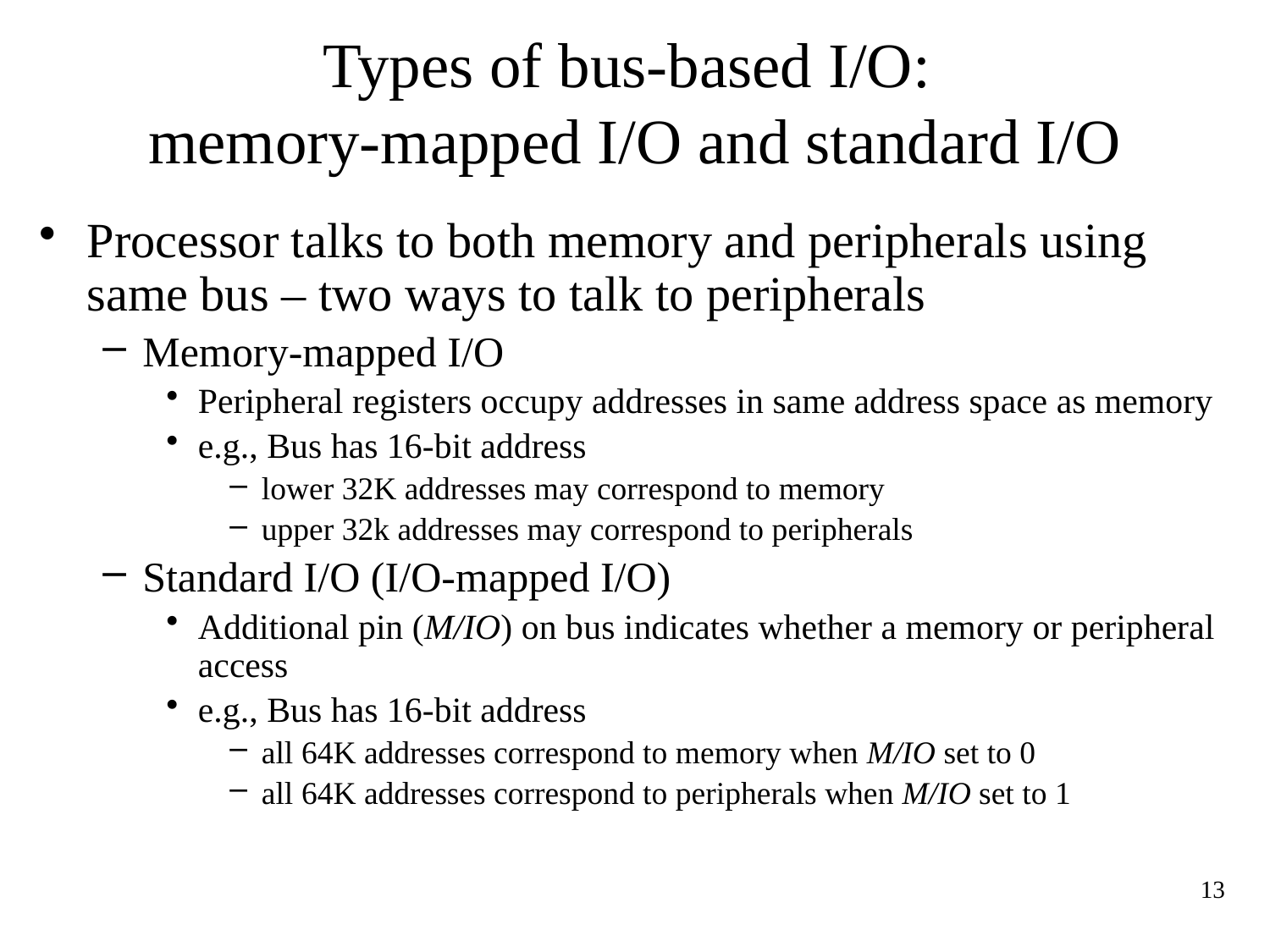

# Types of bus-based I/O: memory-mapped I/O and standard I/O
Processor talks to both memory and peripherals using same bus – two ways to talk to peripherals
Memory-mapped I/O
Peripheral registers occupy addresses in same address space as memory
e.g., Bus has 16-bit address
lower 32K addresses may correspond to memory
upper 32k addresses may correspond to peripherals
Standard I/O (I/O-mapped I/O)
Additional pin (M/IO) on bus indicates whether a memory or peripheral access
e.g., Bus has 16-bit address
all 64K addresses correspond to memory when M/IO set to 0
all 64K addresses correspond to peripherals when M/IO set to 1
13